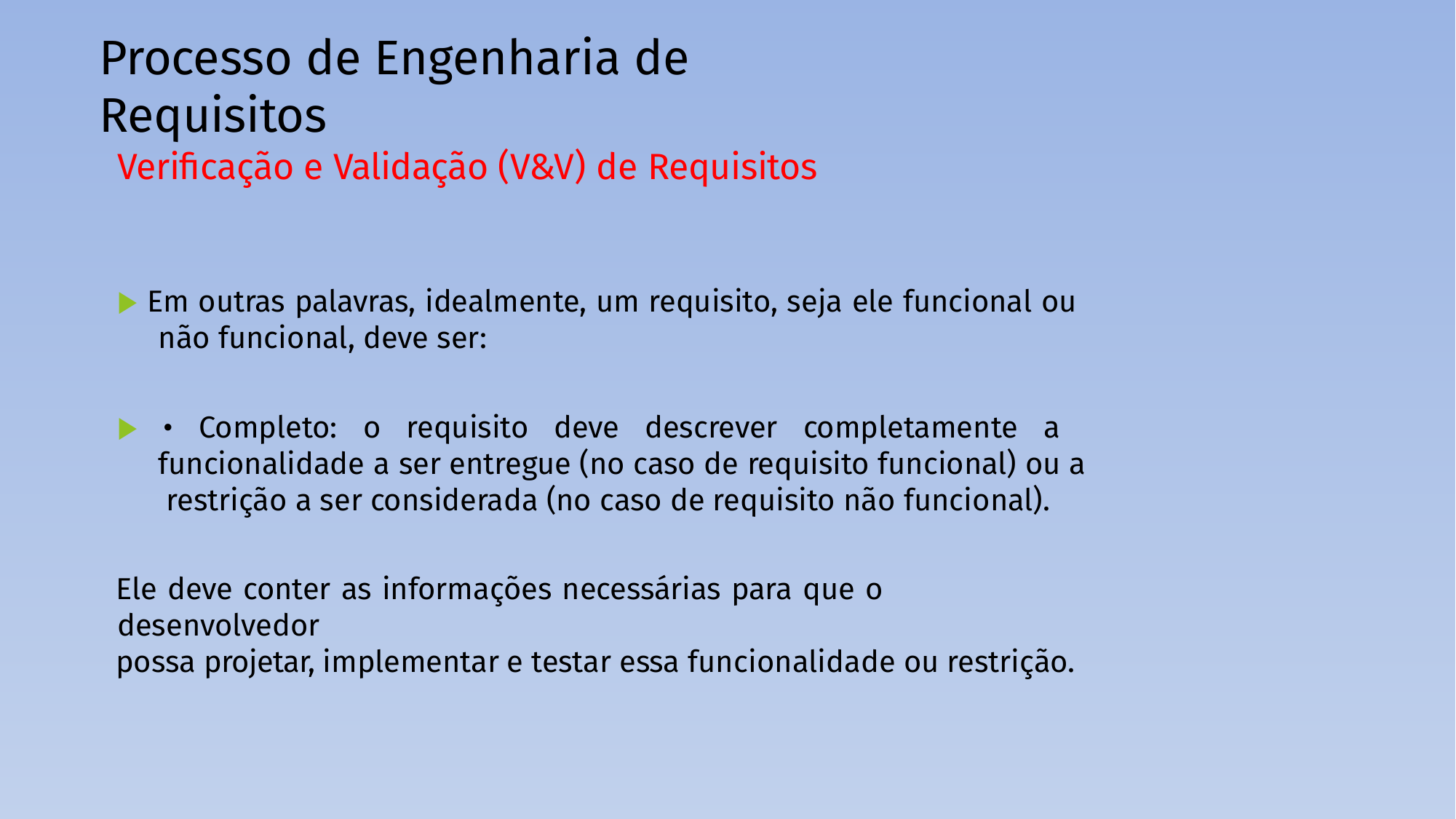

# Processo de Engenharia de Requisitos
Verificação e Validação (V&V) de Requisitos
▶ Em outras palavras, idealmente, um requisito, seja ele funcional ou  não funcional, deve ser:

▶ • Completo: o requisito deve descrever completamente a  funcionalidade a ser entregue (no caso de requisito funcional) ou a  restrição a ser considerada (no caso de requisito não funcional).

Ele deve conter as informações necessárias para que o desenvolvedor
possa projetar, implementar e testar essa funcionalidade ou restrição.